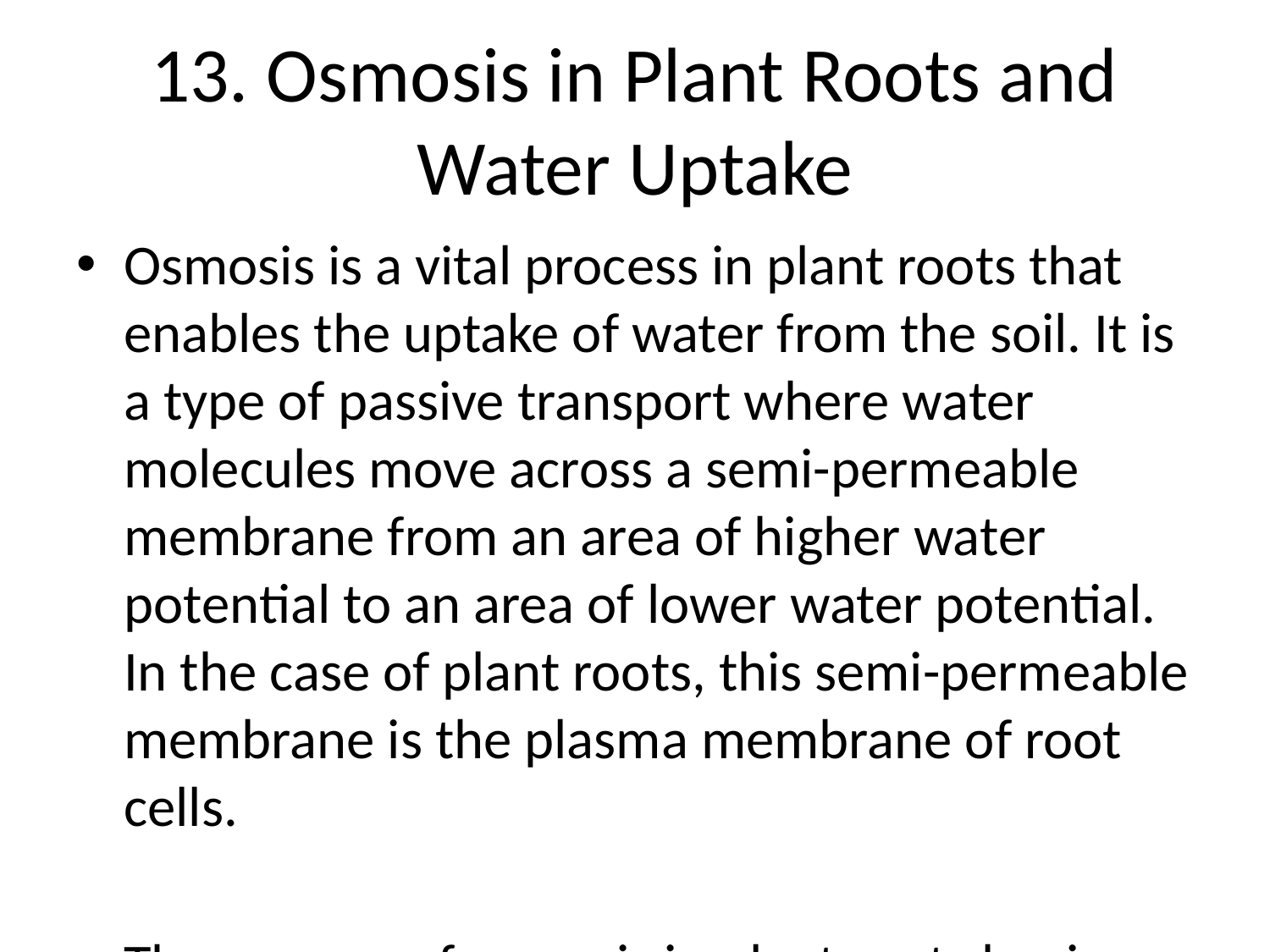

# 13. Osmosis in Plant Roots and Water Uptake
Osmosis is a vital process in plant roots that enables the uptake of water from the soil. It is a type of passive transport where water molecules move across a semi-permeable membrane from an area of higher water potential to an area of lower water potential. In the case of plant roots, this semi-permeable membrane is the plasma membrane of root cells.

The process of osmosis in plant roots begins with water absorption from the soil by root hairs, which are tiny extensions of root epidermal cells. These root hairs increase the surface area available for water uptake. The concentration of solutes inside the root cells is higher compared to the surrounding soil solution, creating a lower water potential inside the root cells.

As water molecules move into the root cells via osmosis, they create a positive pressure known as root pressure. This pressure helps drive water and dissolved minerals up through the roots to the rest of the plant. The water then moves from cell to cell through the root cortex until it reaches the xylem vessels.

In the xylem vessels, water is transported upwards through a process known as transpiration pull. Transpiration is the loss of water vapor from the plant's aerial parts, such as leaves and stems. As water is lost through transpiration, a negative pressure is created in the leaf cells, leading to a pull on the water column in the xylem vessels. This pull helps to transport water and nutrients from the roots up to the leaves and other parts of the plant.

Overall, osmosis in plant roots and the subsequent water uptake process are crucial for maintaining turgor pressure in plant cells, facilitating nutrient transport, and providing structural support to the plant. It is essential for plant growth, development, and survival in various environmental conditions.